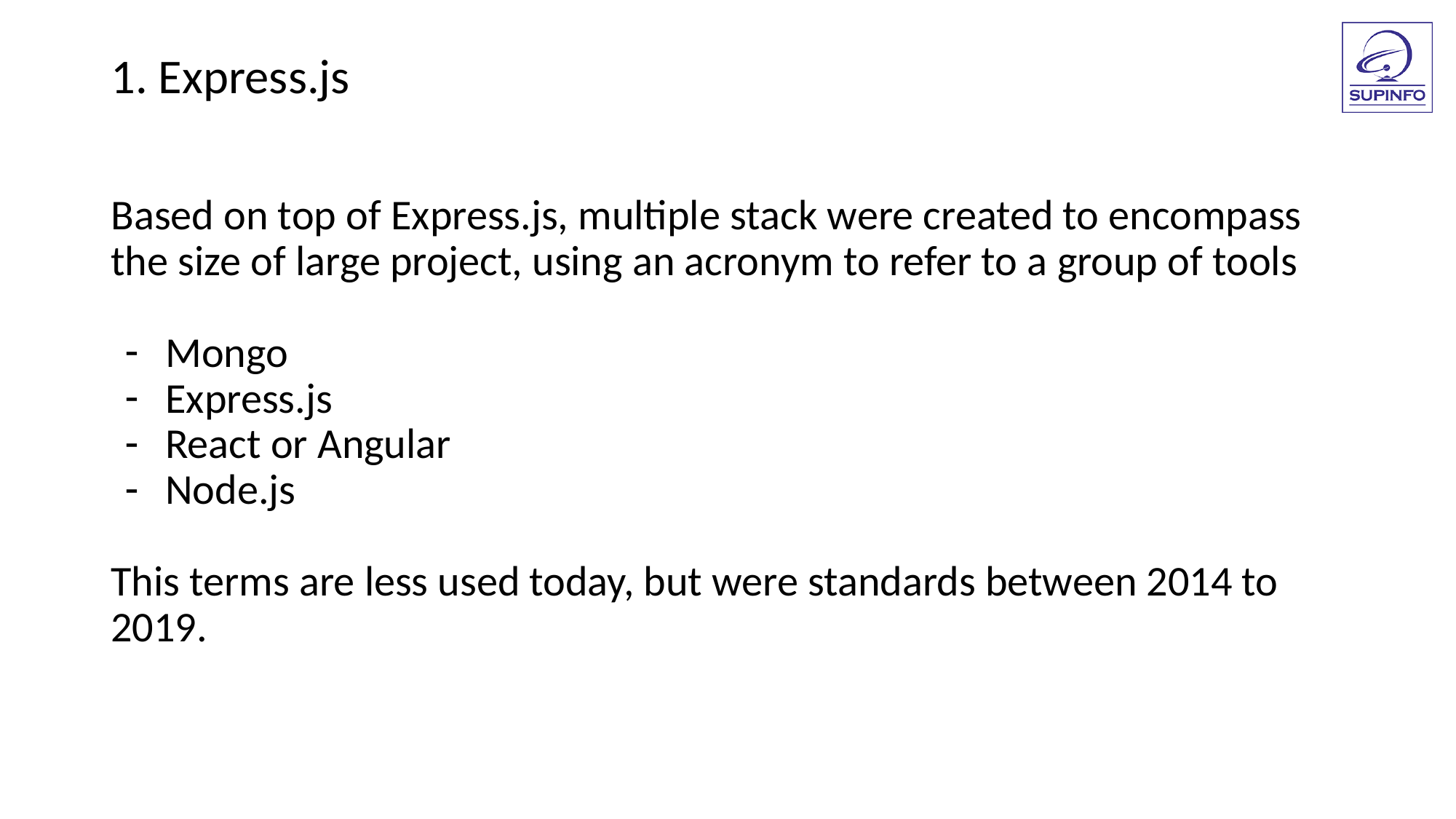

1. Express.js
Based on top of Express.js, multiple stack were created to encompass the size of large project, using an acronym to refer to a group of tools

Mongo
Express.js
React or Angular
Node.js

This terms are less used today, but were standards between 2014 to 2019.